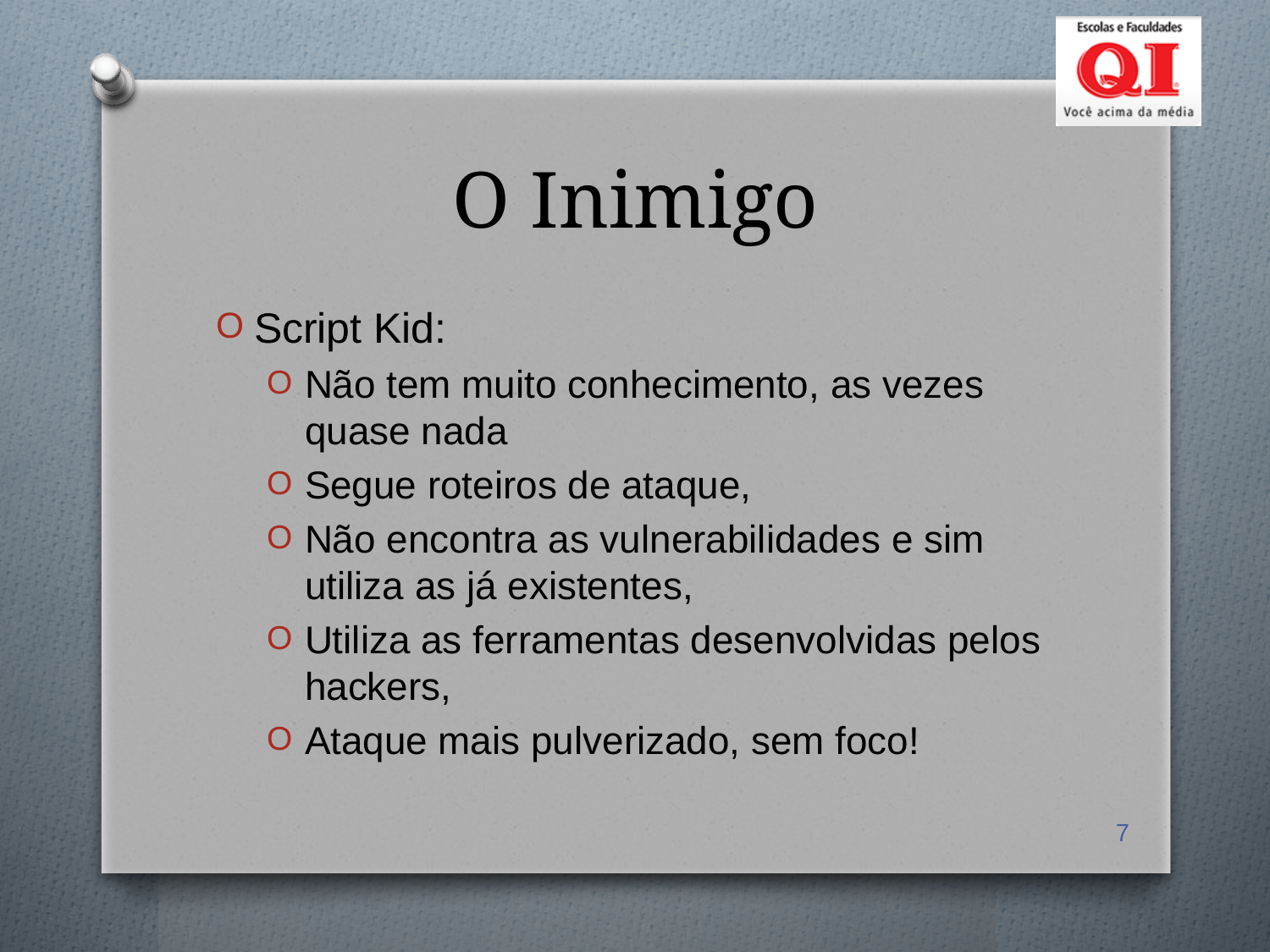

# O Inimigo
Script Kid:
Não tem muito conhecimento, as vezes quase nada
Segue roteiros de ataque,
Não encontra as vulnerabilidades e sim utiliza as já existentes,
Utiliza as ferramentas desenvolvidas pelos hackers,
Ataque mais pulverizado, sem foco!
7